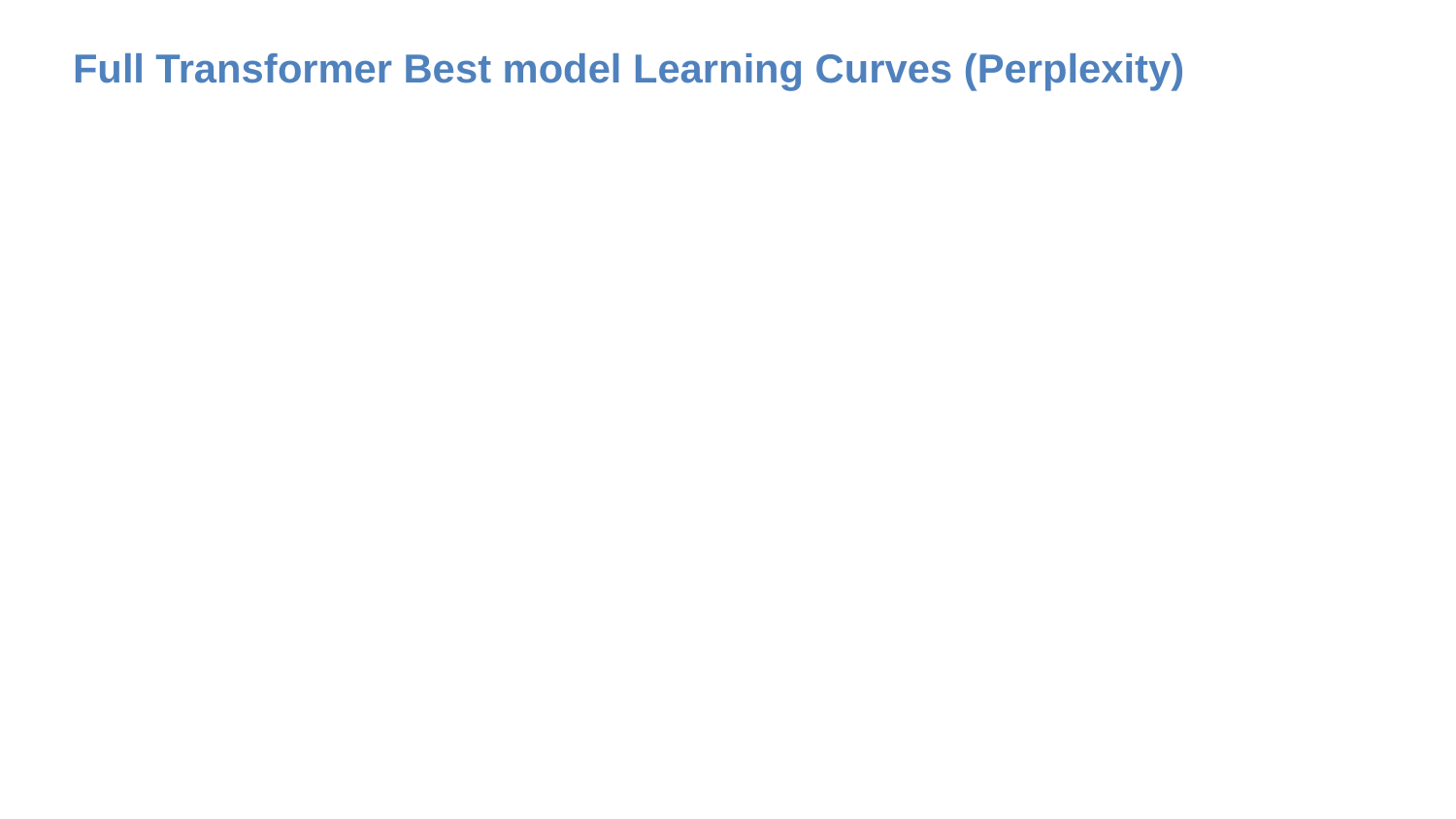

# Full Transformer Best model Learning Curves (Perplexity)